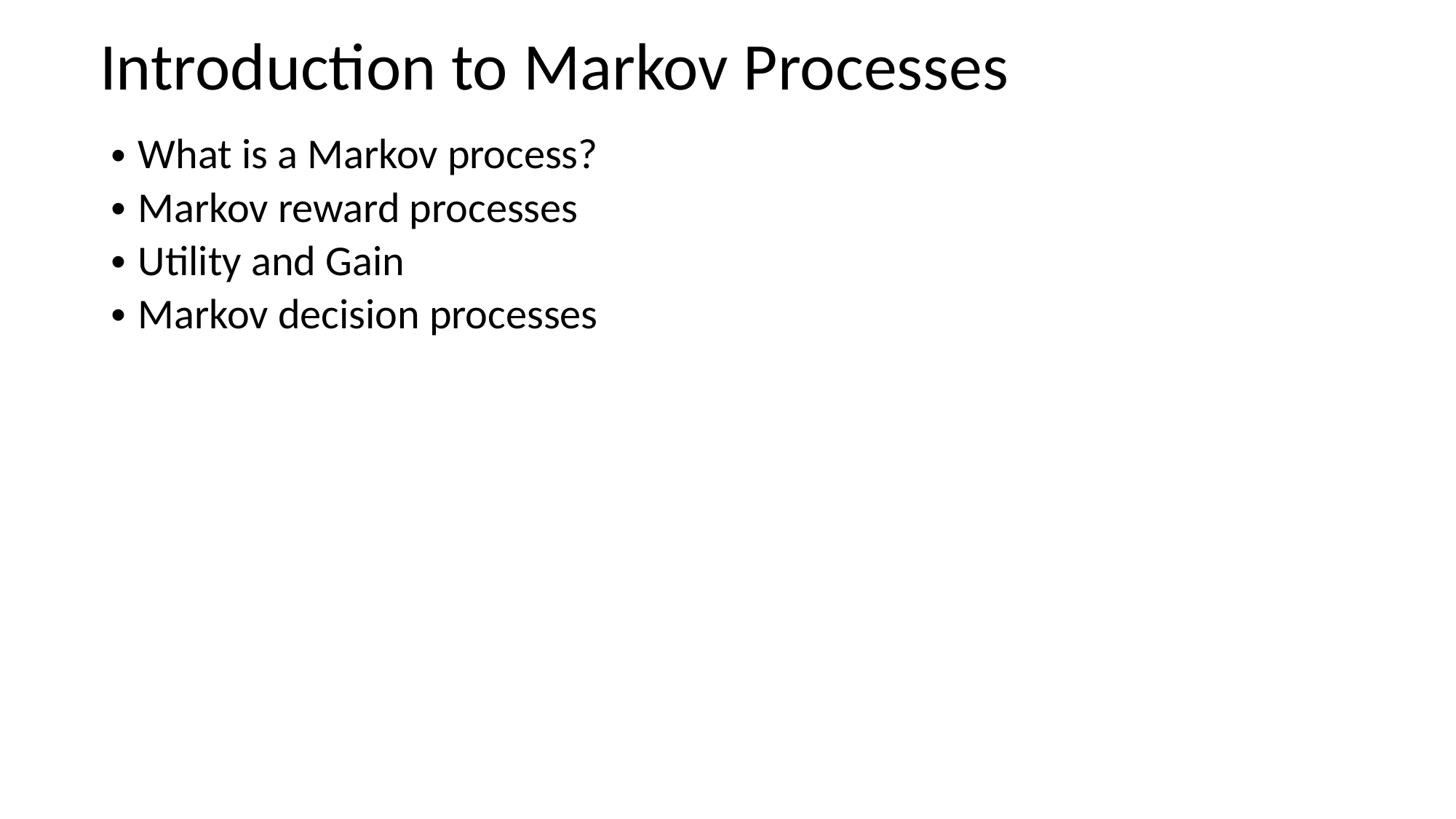

# Introduction to Markov Processes
What is a Markov process?
Markov reward processes
Utility and Gain
Markov decision processes